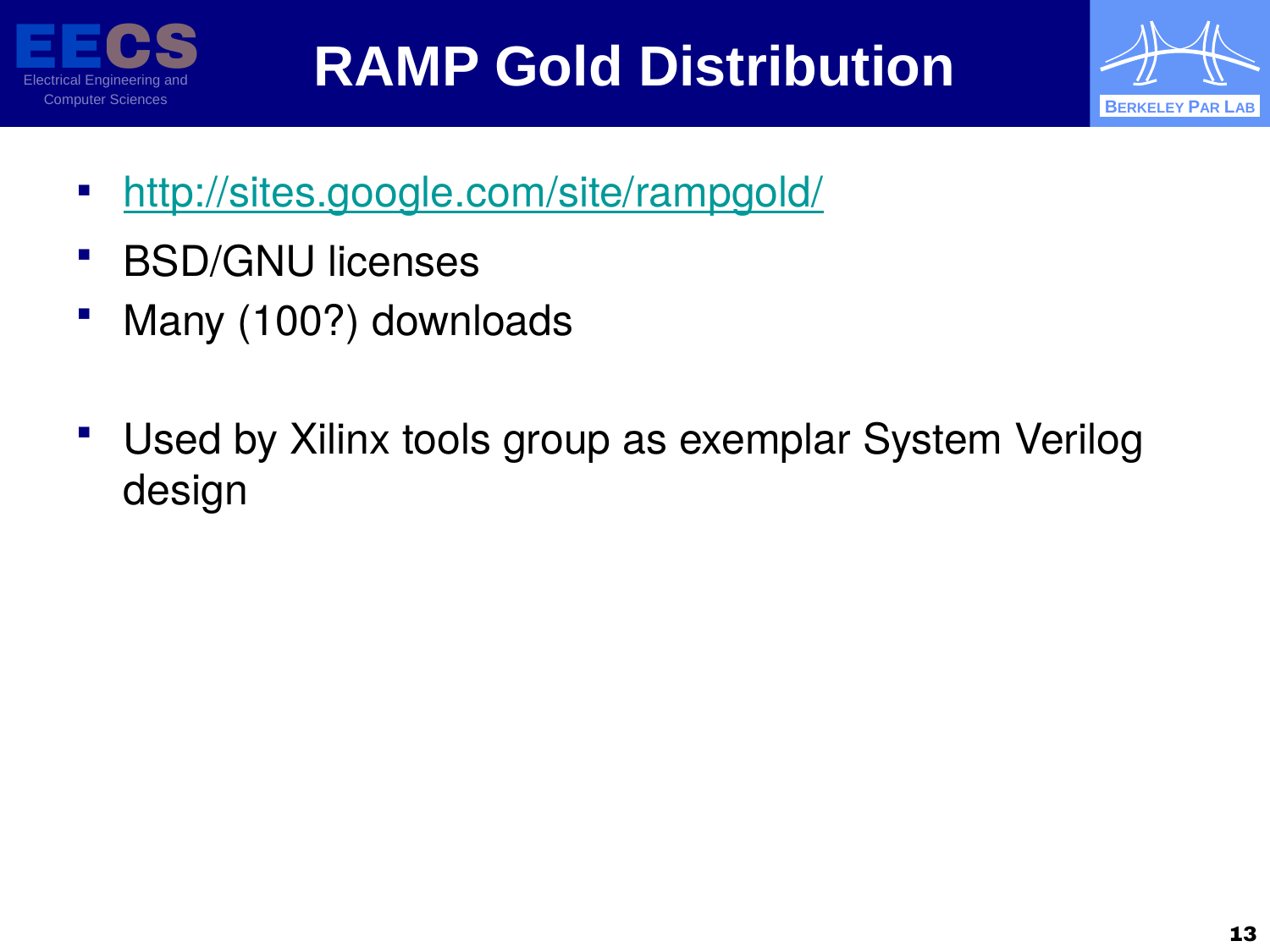

# RAMP Gold Distribution
http://sites.google.com/site/rampgold/
BSD/GNU licenses
Many (100?) downloads

Used by Xilinx tools group as exemplar System Verilog design

13